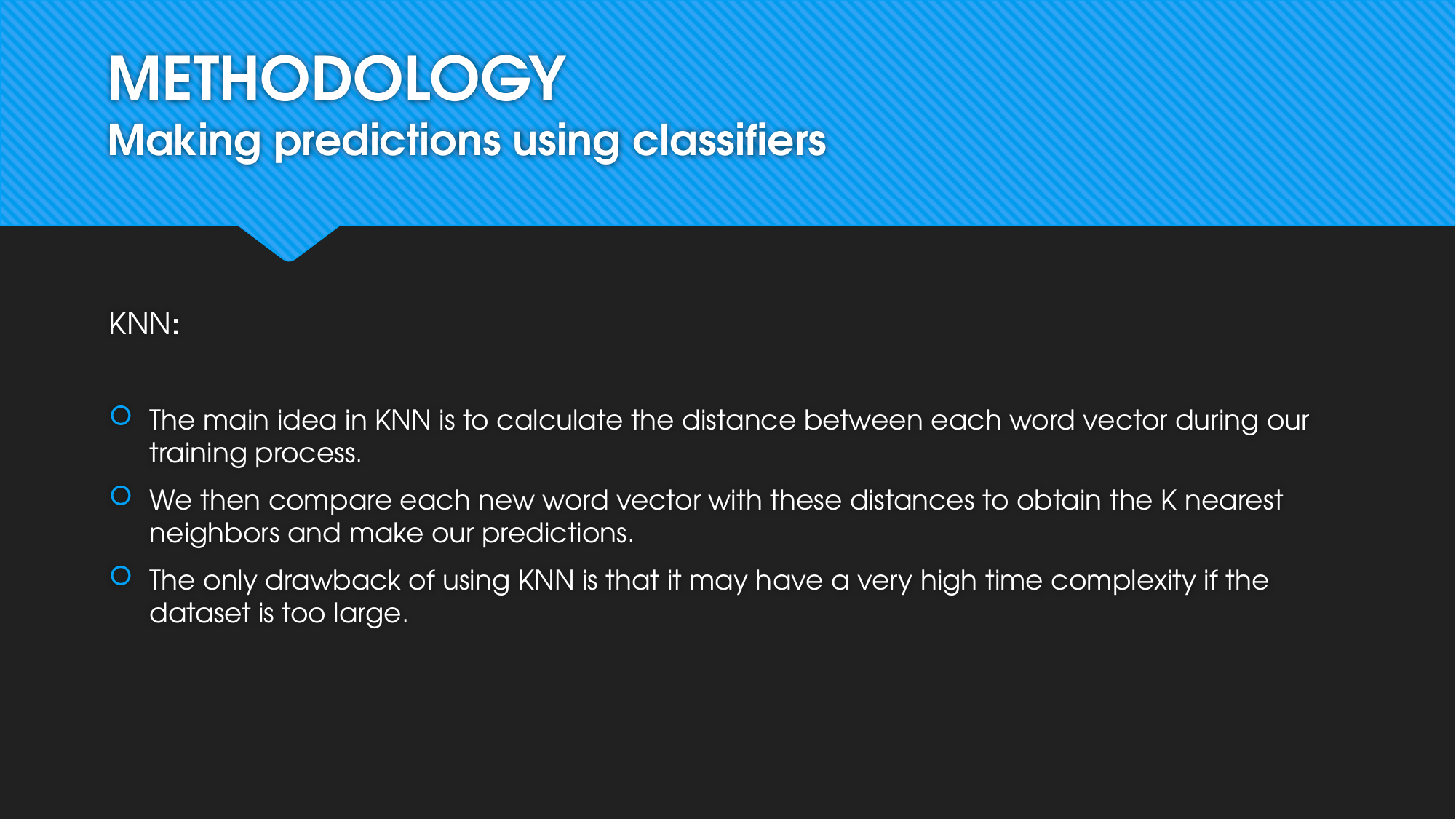

# METHODOLOGY Making predictions using classifiers
KNN:

The main idea in KNN is to calculate the distance between each word vector during our training process.
We then compare each new word vector with these distances to obtain the K nearest neighbors and make our predictions.
The only drawback of using KNN is that it may have a very high time complexity if the dataset is too large.